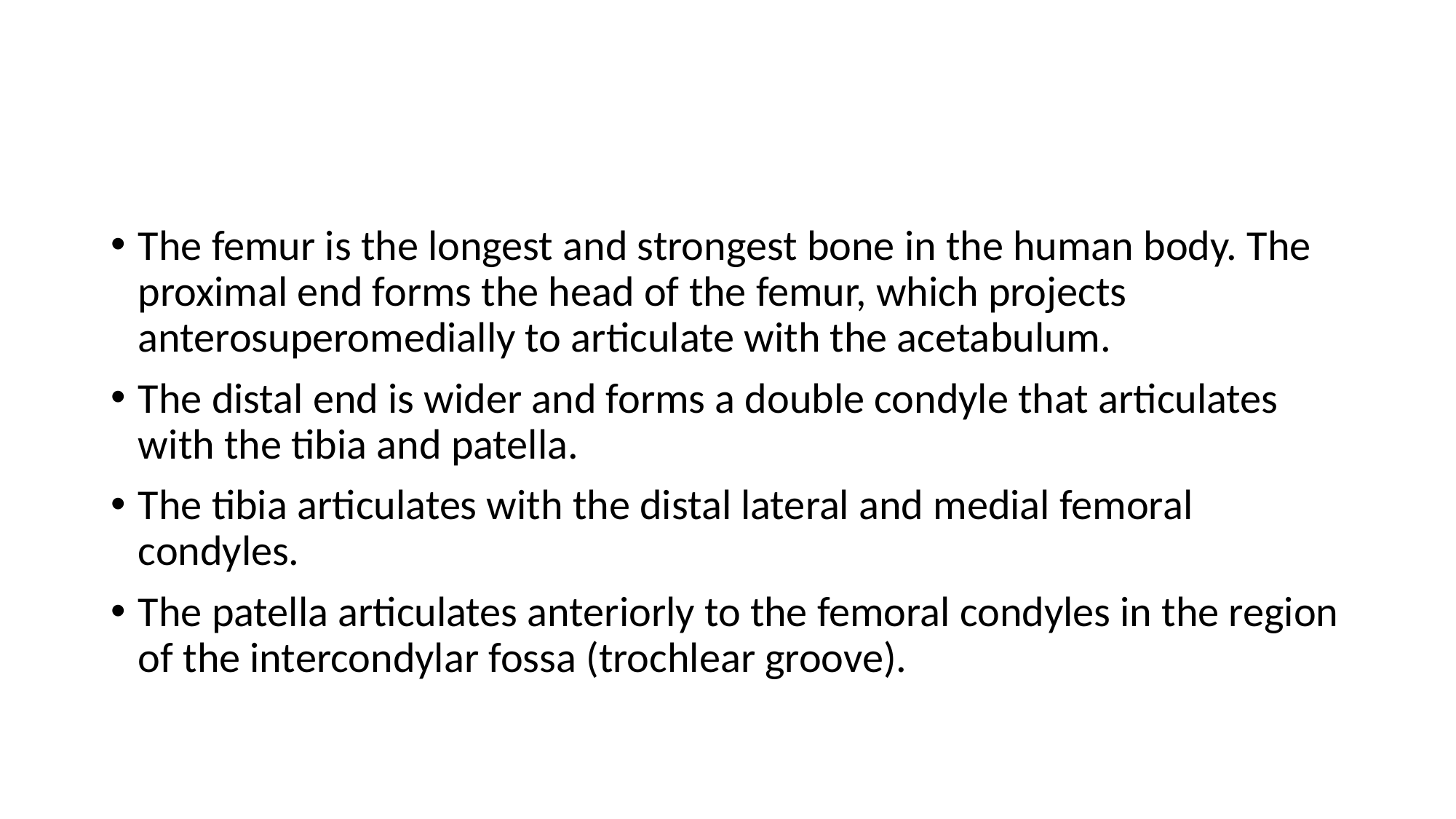

#
The femur is the longest and strongest bone in the human body. The proximal end forms the head of the femur, which projects anterosuperomedially to articulate with the acetabulum.
The distal end is wider and forms a double condyle that articulates with the tibia and patella.
The tibia articulates with the distal lateral and medial femoral condyles.
The patella articulates anteriorly to the femoral condyles in the region of the intercondylar fossa (trochlear groove).